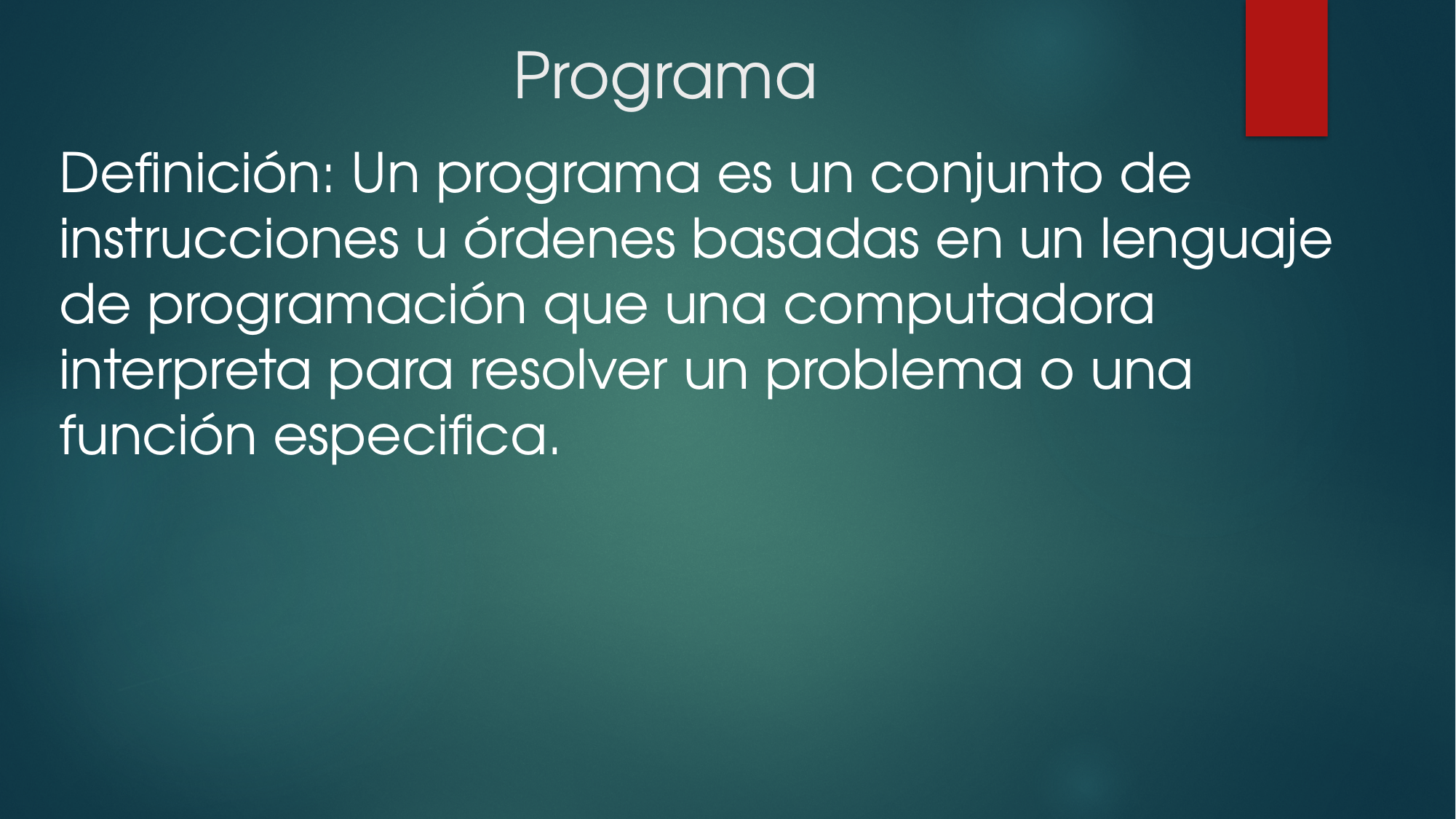

# Programa
Definición: Un programa es un conjunto de instrucciones u órdenes basadas en un lenguaje de programación que una computadora interpreta para resolver un problema o una función especifica.